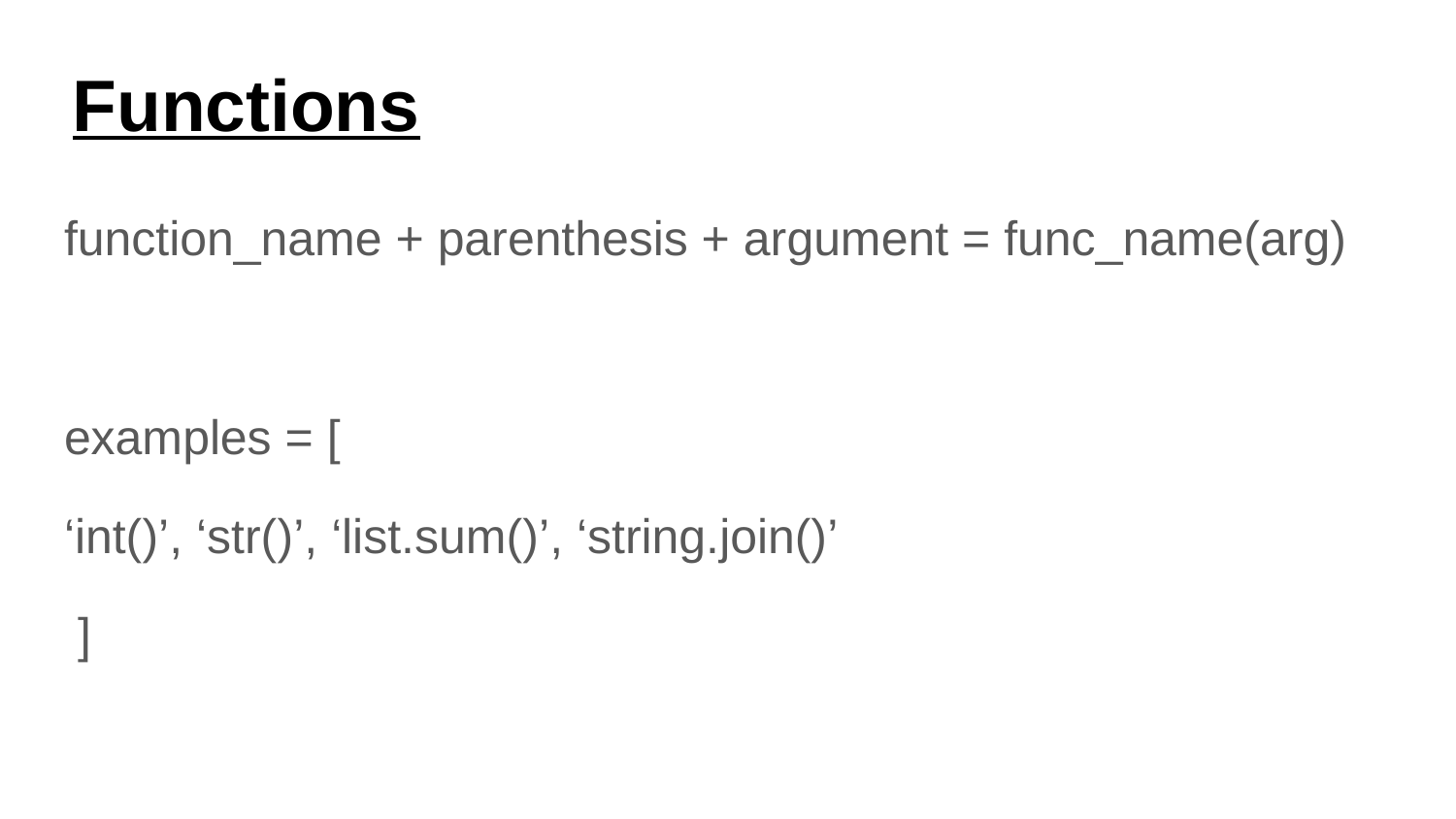

# Functions
function_name + parenthesis + argument = func_name(arg)

examples = [
‘int()’, ‘str()’, ‘list.sum()’, ‘string.join()’
 ]